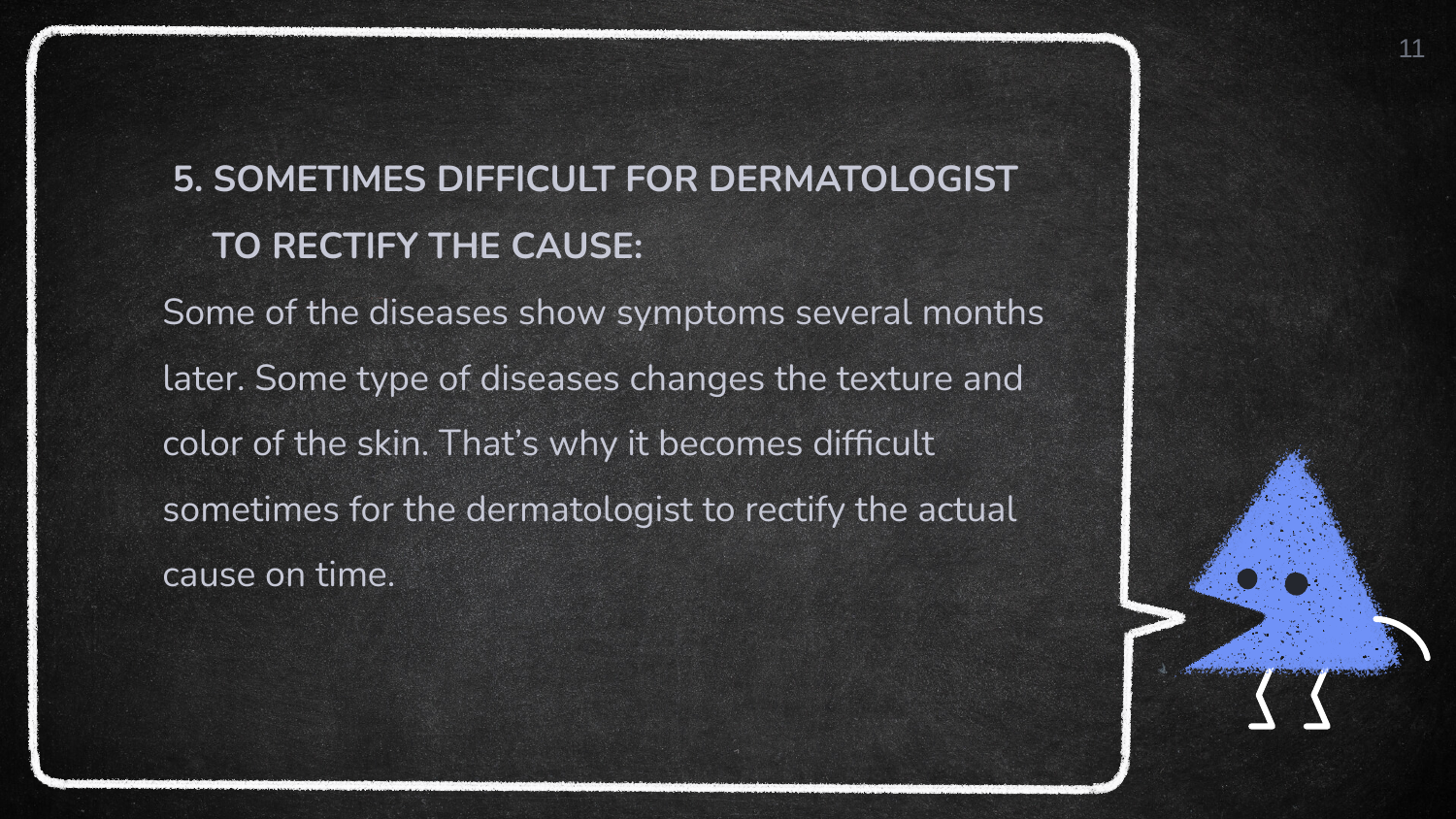

11
 5. SOMETIMES DIFFICULT FOR DERMATOLOGIST
     TO RECTIFY THE CAUSE:
Some of the diseases show symptoms several months later. Some type of diseases changes the texture and color of the skin. That’s why it becomes difficult sometimes for the dermatologist to rectify the actual cause on time.